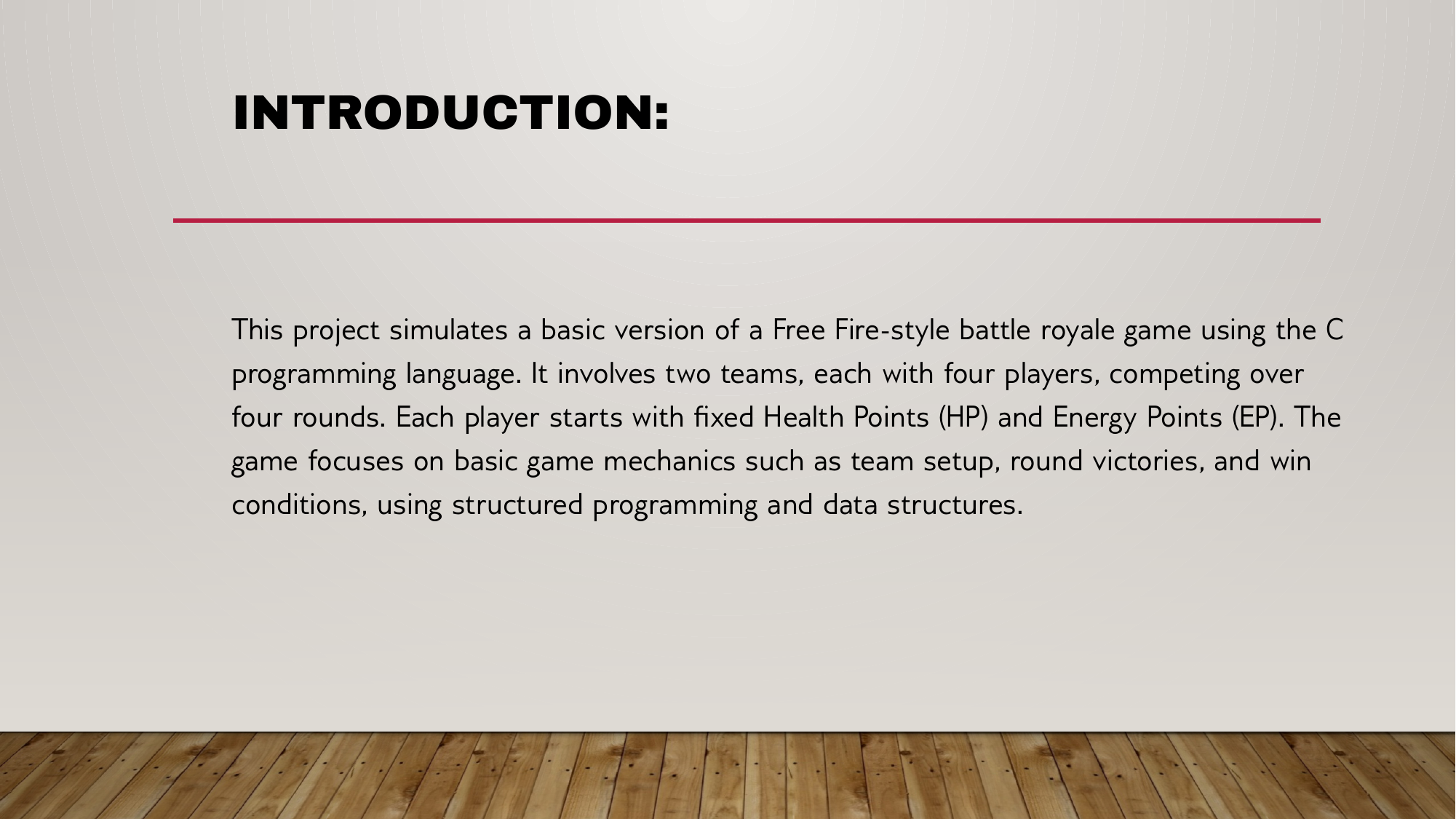

# Introduction:
This project simulates a basic version of a Free Fire-style battle royale game using the C programming language. It involves two teams, each with four players, competing over four rounds. Each player starts with fixed Health Points (HP) and Energy Points (EP). The game focuses on basic game mechanics such as team setup, round victories, and win conditions, using structured programming and data structures.